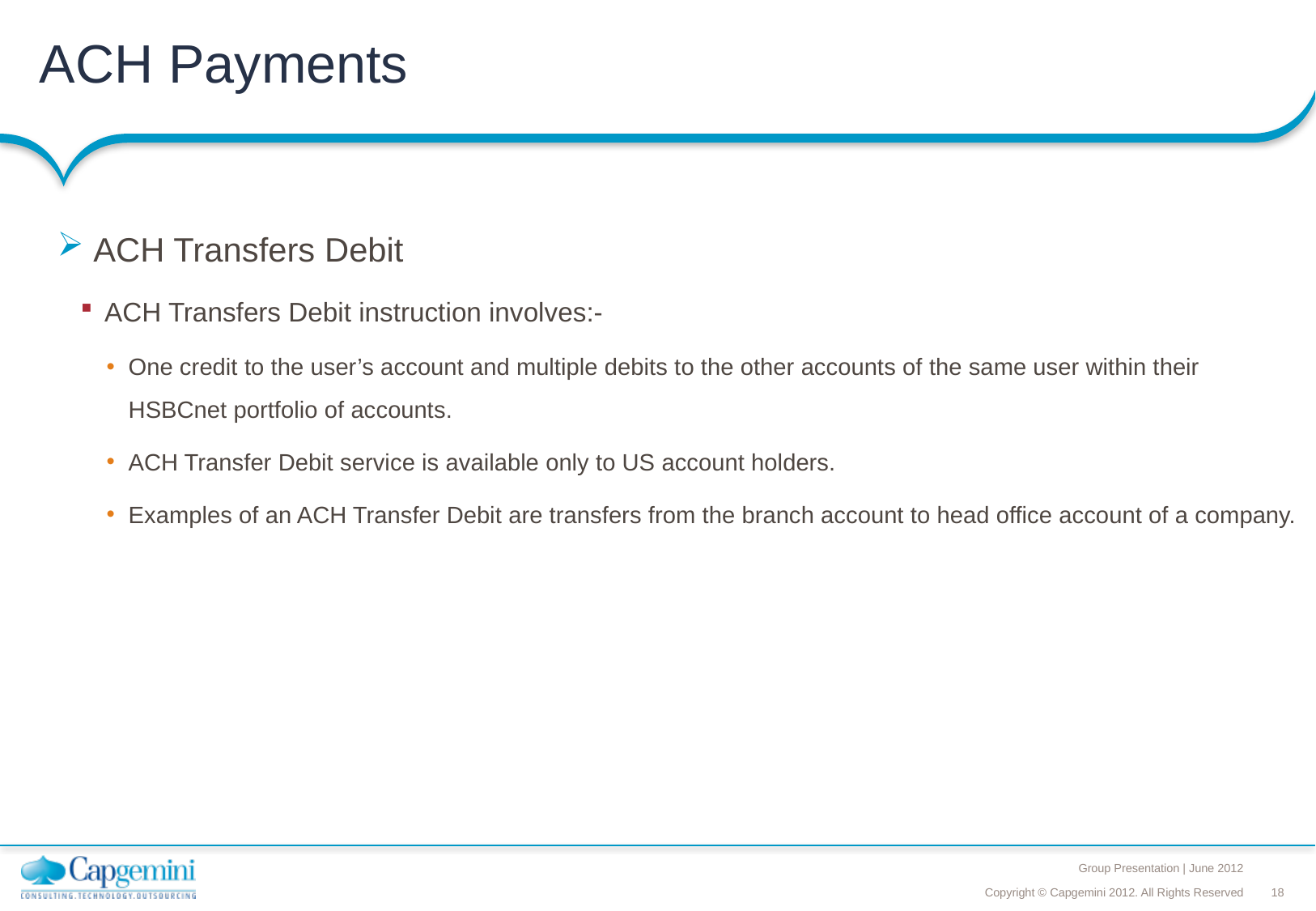

# ACH Payments
 ACH Transfers Debit
ACH Transfers Debit instruction involves:-
One credit to the user’s account and multiple debits to the other accounts of the same user within their HSBCnet portfolio of accounts.
ACH Transfer Debit service is available only to US account holders.
Examples of an ACH Transfer Debit are transfers from the branch account to head office account of a company.